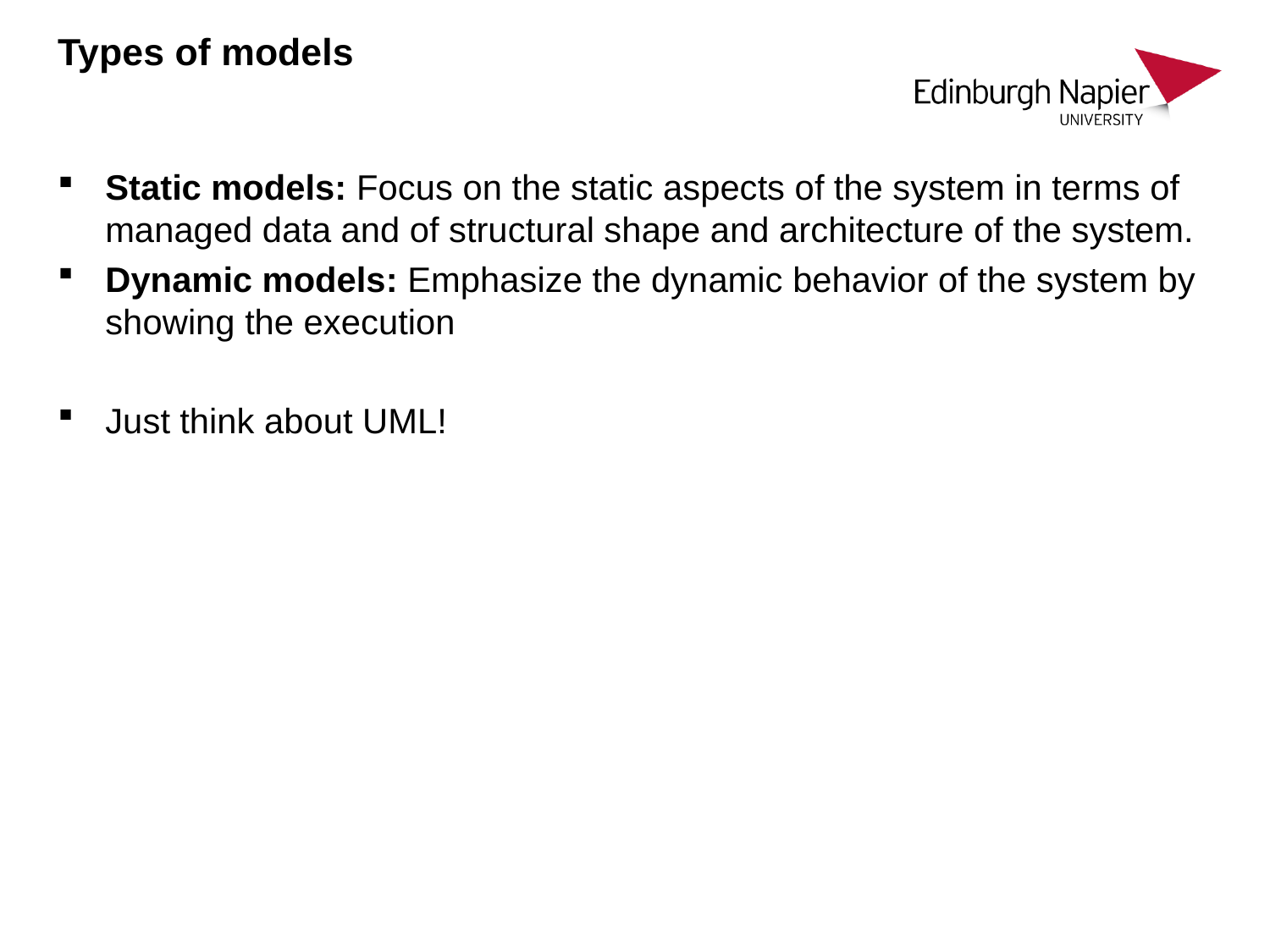

# Types of models

Static models: Focus on the static aspects of the system in terms of managed data and of structural shape and architecture of the system.
Dynamic models: Emphasize the dynamic behavior of the system by showing the execution

Just think about UML!